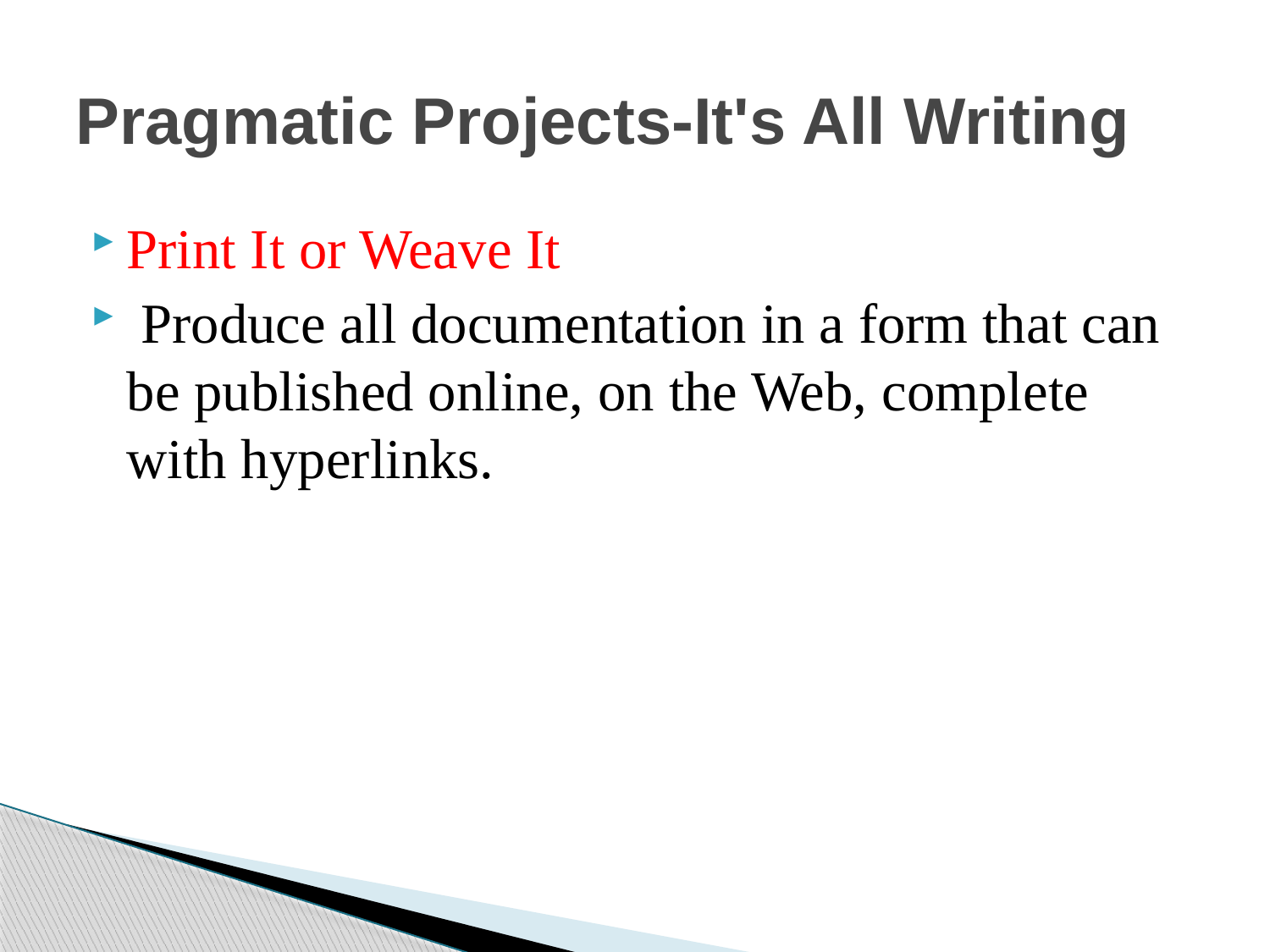

# Pragmatic Projects-It's All Writing
Print It or Weave It
 Produce all documentation in a form that can be published online, on the Web, complete with hyperlinks.